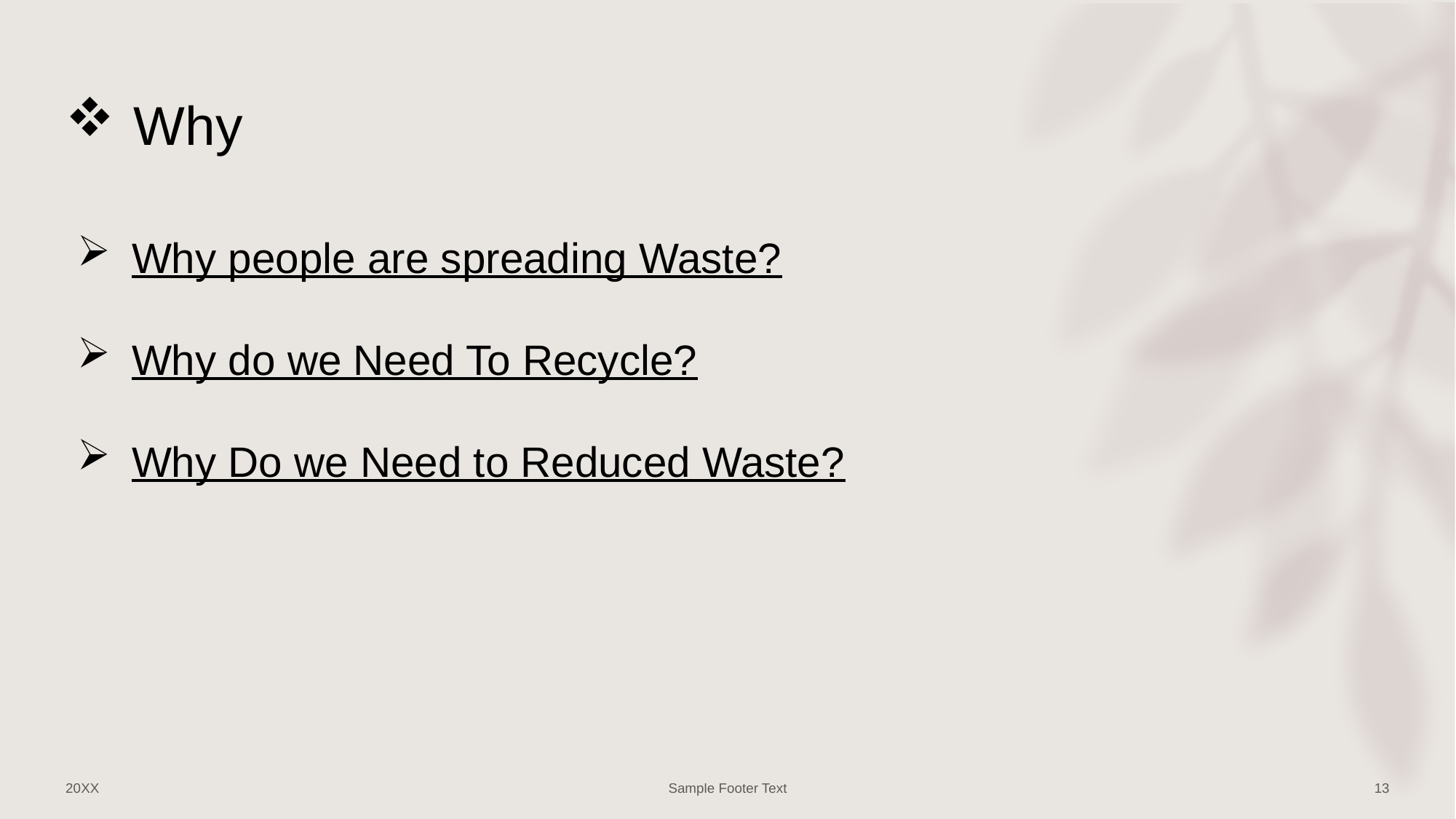

# Why
Why people are spreading Waste?
Why do we Need To Recycle?
Why Do we Need to Reduced Waste?
20XX
Sample Footer Text
13